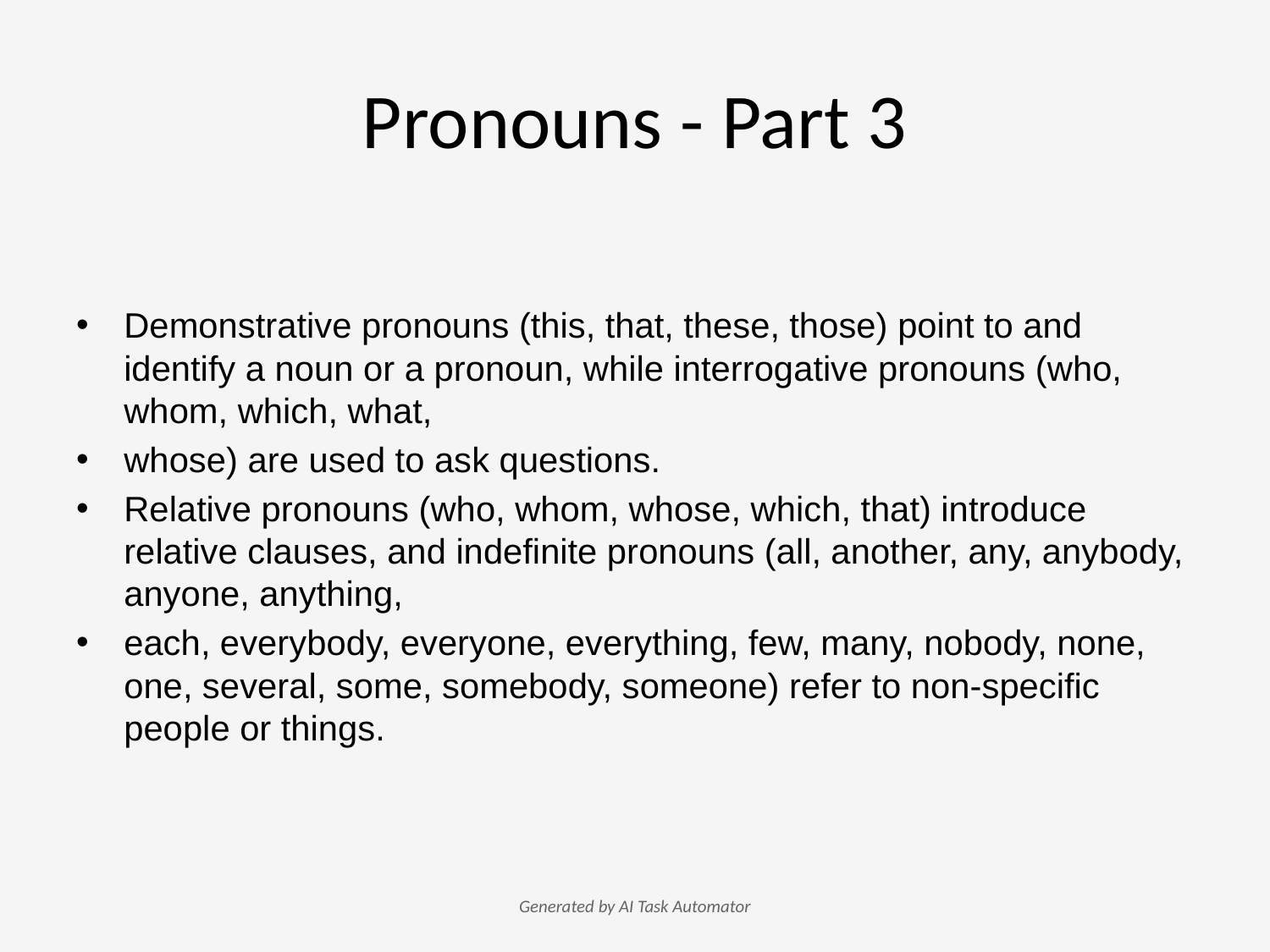

# Pronouns - Part 3

Demonstrative pronouns (this, that, these, those) point to and identify a noun or a pronoun, while interrogative pronouns (who, whom, which, what,
whose) are used to ask questions.
Relative pronouns (who, whom, whose, which, that) introduce relative clauses, and indefinite pronouns (all, another, any, anybody, anyone, anything,
each, everybody, everyone, everything, few, many, nobody, none, one, several, some, somebody, someone) refer to non-specific people or things.
Generated by AI Task Automator